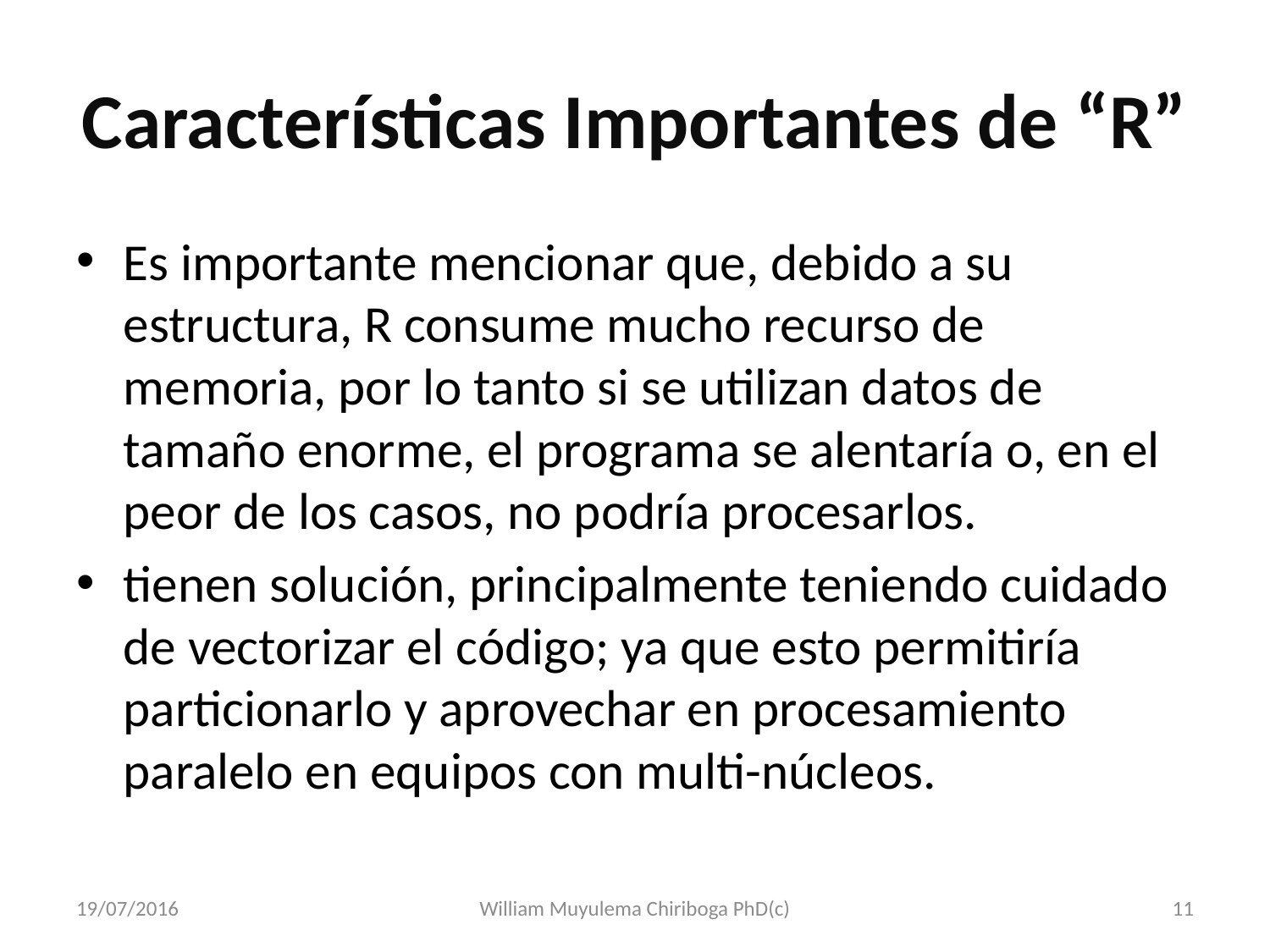

# Características Importantes de “R”
Es importante mencionar que, debido a su estructura, R consume mucho recurso de memoria, por lo tanto si se utilizan datos de tamaño enorme, el programa se alentaría o, en el peor de los casos, no podría procesarlos.
tienen solución, principalmente teniendo cuidado de vectorizar el código; ya que esto permitiría particionarlo y aprovechar en procesamiento paralelo en equipos con multi-núcleos.
19/07/2016
William Muyulema Chiriboga PhD(c)
11